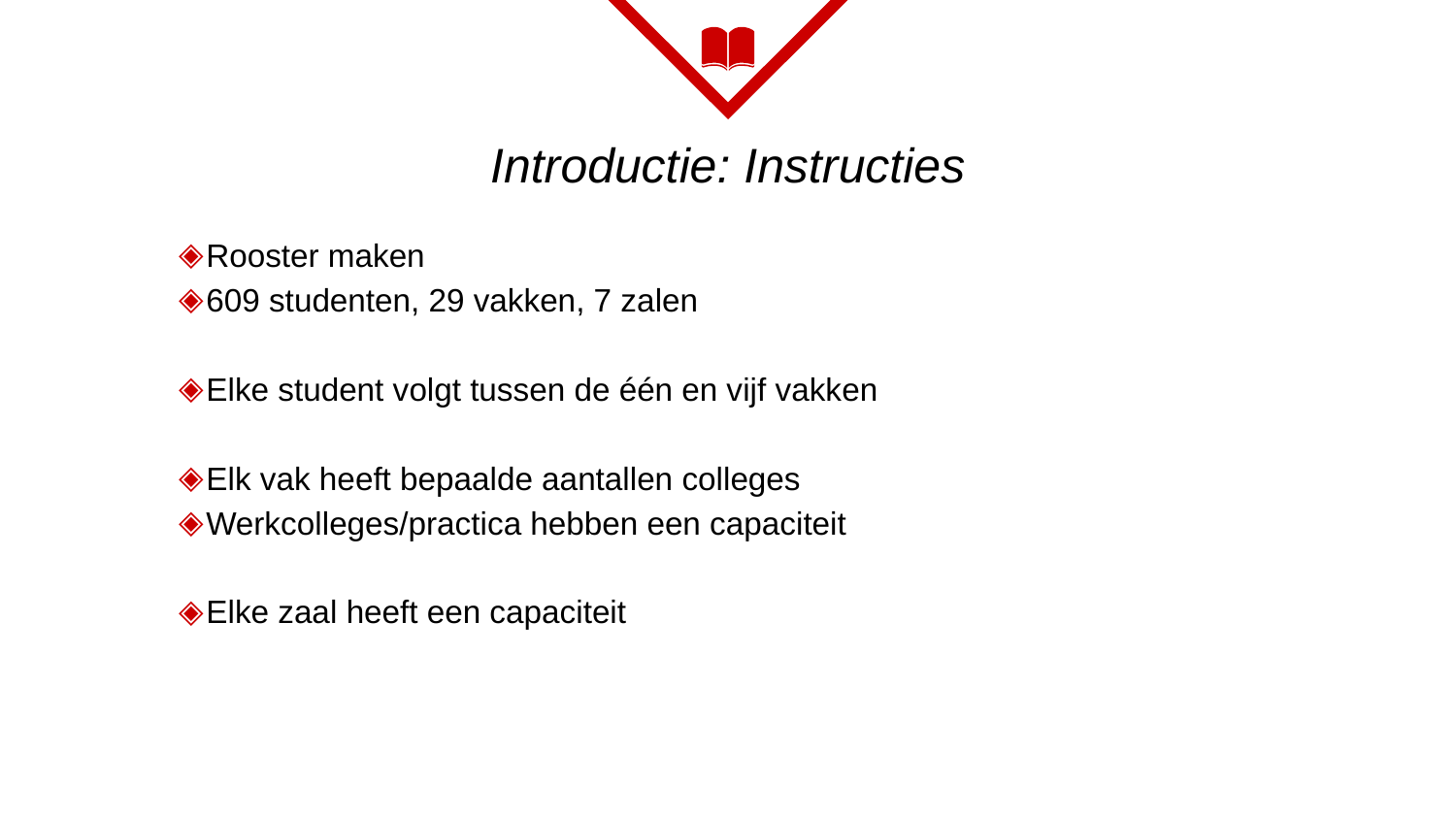

# Introductie: Instructies
Rooster maken
609 studenten, 29 vakken, 7 zalen

Elke student volgt tussen de één en vijf vakken

Elk vak heeft bepaalde aantallen colleges
Werkcolleges/practica hebben een capaciteit

Elke zaal heeft een capaciteit